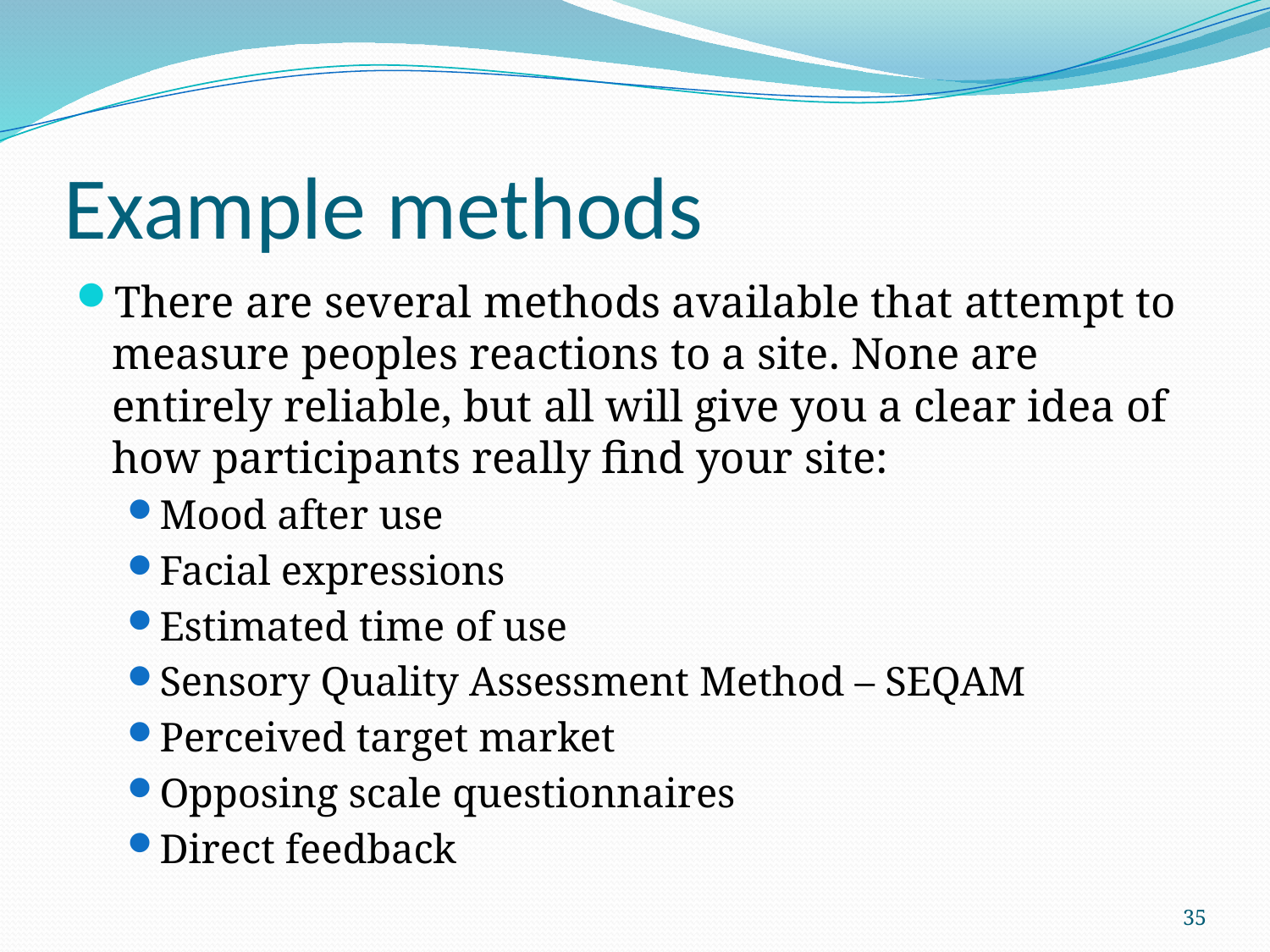

# Example methods
There are several methods available that attempt to measure peoples reactions to a site. None are entirely reliable, but all will give you a clear idea of how participants really find your site:
Mood after use
Facial expressions
Estimated time of use
Sensory Quality Assessment Method – SEQAM
Perceived target market
Opposing scale questionnaires
Direct feedback
35